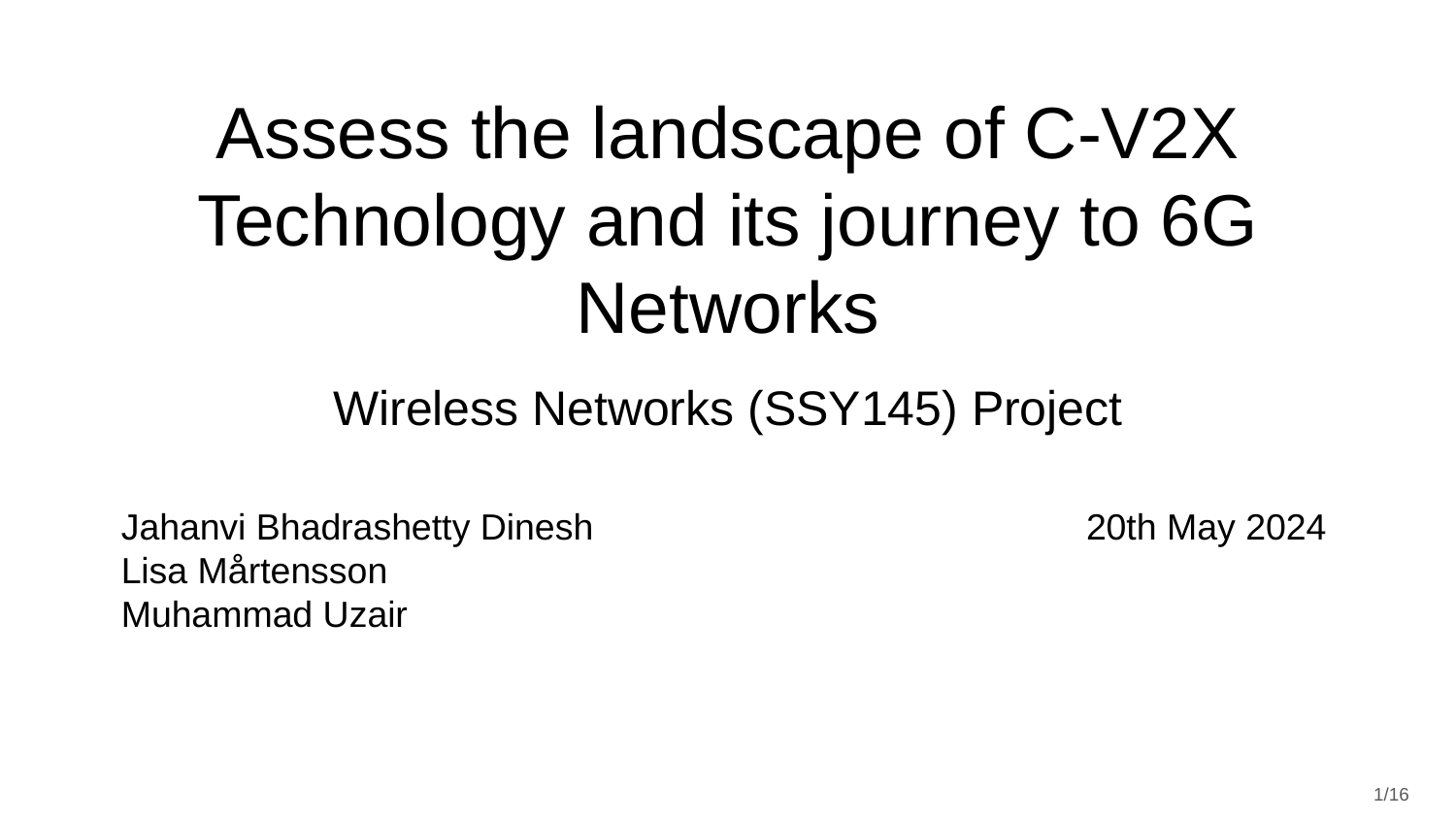

# Assess the landscape of C-V2X Technology and its journey to 6G Networks
Wireless Networks (SSY145) Project
Jahanvi Bhadrashetty Dinesh			         20th May 2024
Lisa Mårtensson
Muhammad Uzair
1/16